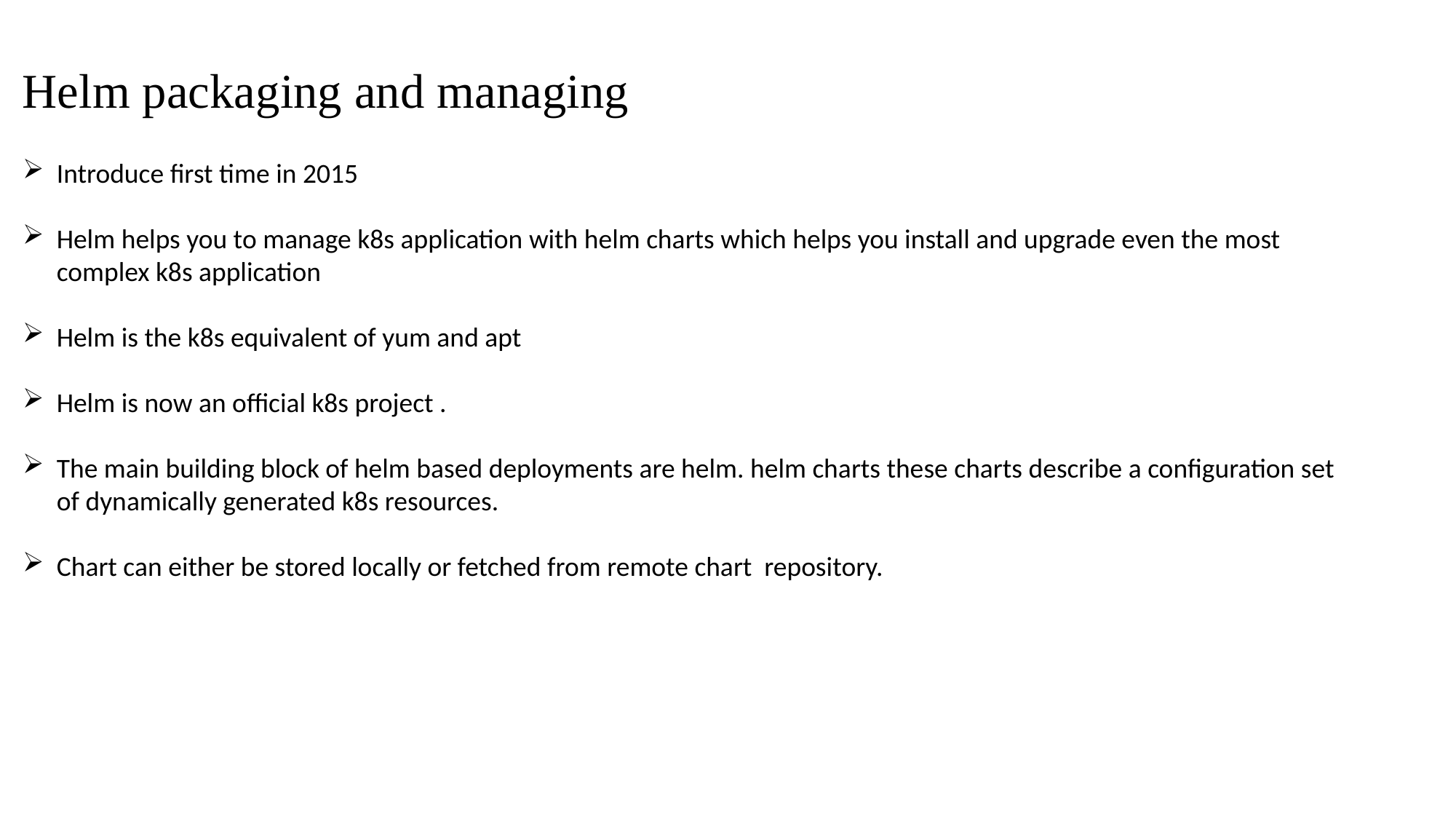

Helm packaging and managing
Introduce first time in 2015

Helm helps you to manage k8s application with helm charts which helps you install and upgrade even the most  complex k8s application

Helm is the k8s equivalent of yum and apt

Helm is now an official k8s project .

The main building block of helm based deployments are helm. helm charts these charts describe a configuration set of dynamically generated k8s resources.

Chart can either be stored locally or fetched from remote chart  repository.